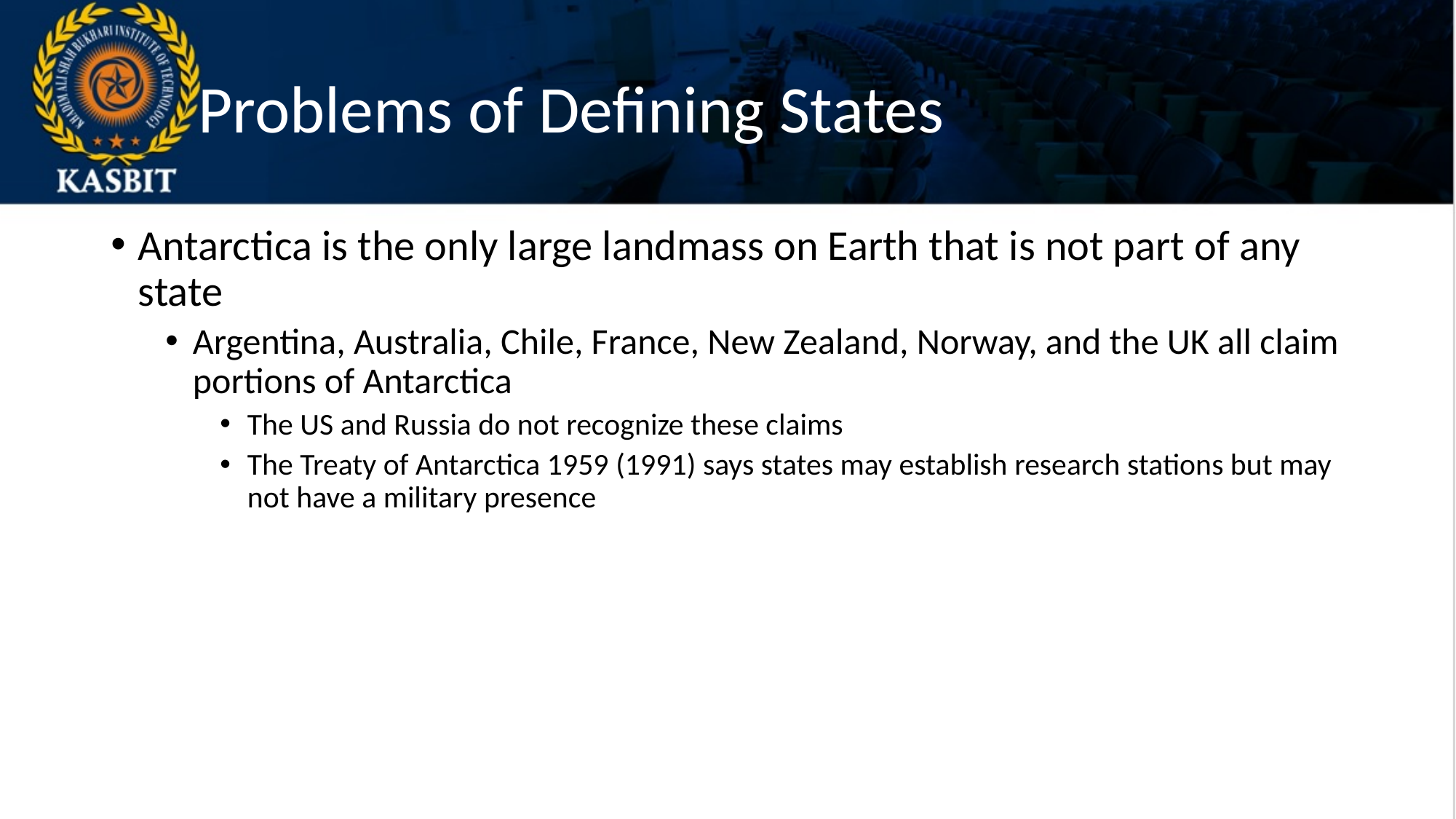

# Problems of Defining States
Antarctica is the only large landmass on Earth that is not part of any state
Argentina, Australia, Chile, France, New Zealand, Norway, and the UK all claim portions of Antarctica
The US and Russia do not recognize these claims
The Treaty of Antarctica 1959 (1991) says states may establish research stations but may not have a military presence